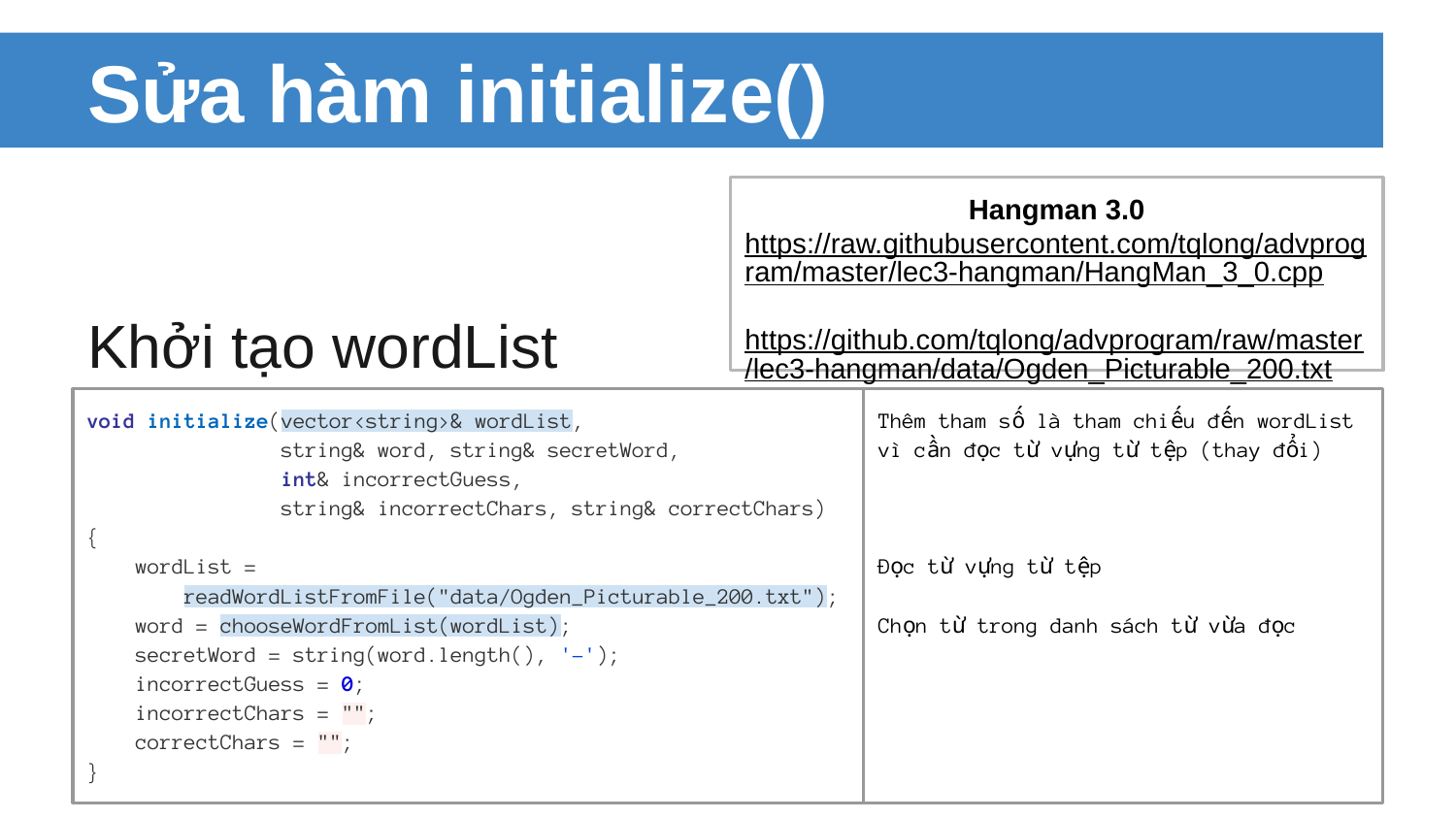

# Sửa hàm initialize()

Khởi tạo wordList
Hangman 3.0
https://raw.githubusercontent.com/tqlong/advprogram/master/lec3-hangman/HangMan_3_0.cpp
https://github.com/tqlong/advprogram/raw/master/lec3-hangman/data/Ogden_Picturable_200.txt
Thêm tham số là tham chiếu đến wordList
vì cần đọc từ vựng từ tệp (thay đổi)

Đọc từ vựng từ tệp

Chọn từ trong danh sách từ vừa đọc
void initialize(vector<string>& wordList,
                string& word, string& secretWord,
                int& incorrectGuess,
                string& incorrectChars, string& correctChars)
{
    wordList =
        readWordListFromFile("data/Ogden_Picturable_200.txt");
    word = chooseWordFromList(wordList);
    secretWord = string(word.length(), '-');
    incorrectGuess = 0;
    incorrectChars = "";
    correctChars = "";
}